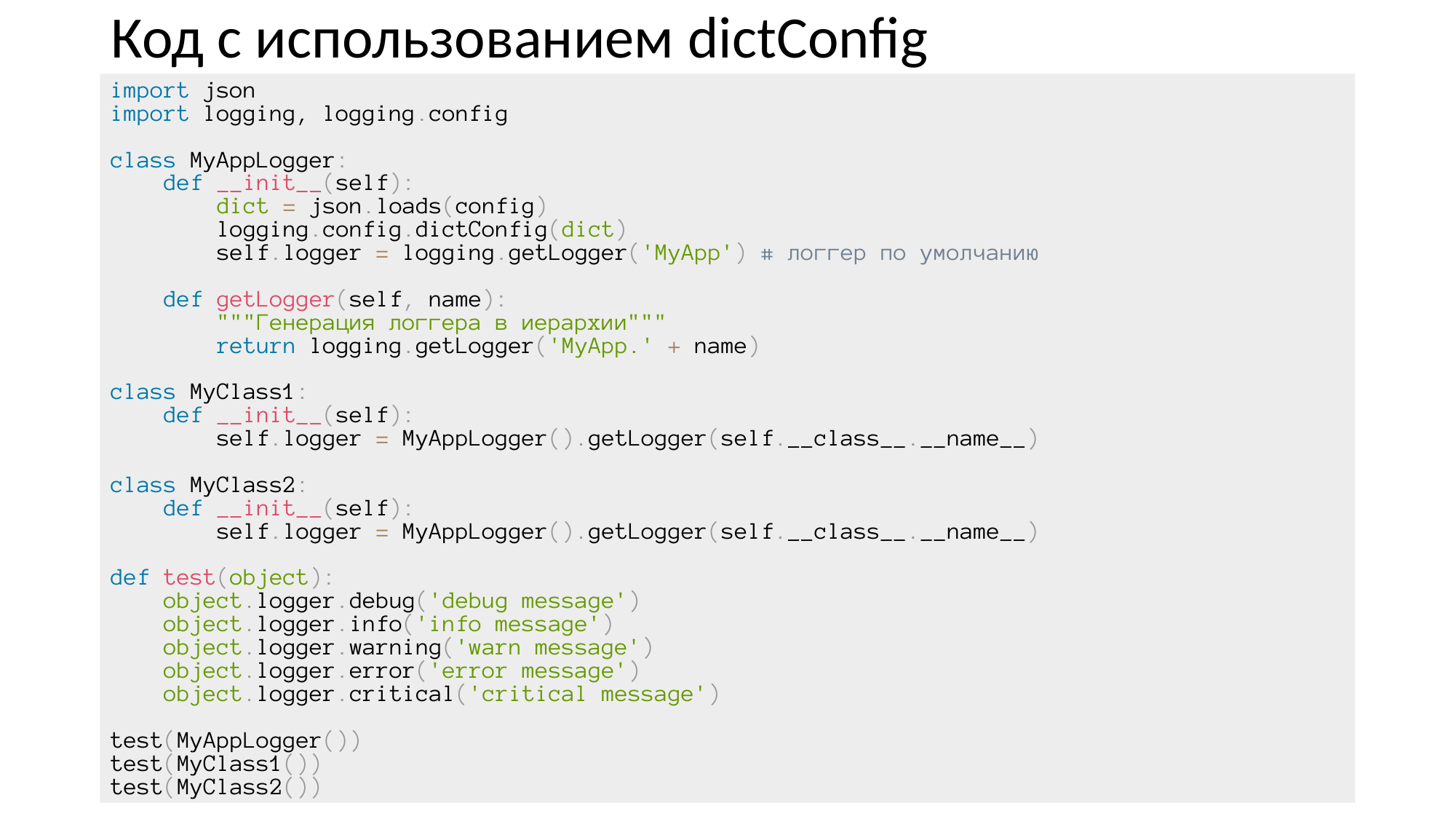

# Код с использованием dictConfig
import json
import logging, logging.config
class MyAppLogger:
    def __init__(self):
        dict = json.loads(config)
        logging.config.dictConfig(dict)
        self.logger = logging.getLogger('MyApp') # логгер по умолчанию
    def getLogger(self, name):
        """Генерация логгера в иерархии"""
        return logging.getLogger('MyApp.' + name)
class MyClass1:
    def __init__(self):
        self.logger = MyAppLogger().getLogger(self.__class__.__name__)
class MyClass2:
    def __init__(self):
        self.logger = MyAppLogger().getLogger(self.__class__.__name__)
def test(object):
    object.logger.debug('debug message')
    object.logger.info('info message')
    object.logger.warning('warn message')
    object.logger.error('error message')
    object.logger.critical('critical message')
test(MyAppLogger())
test(MyClass1())
test(MyClass2())